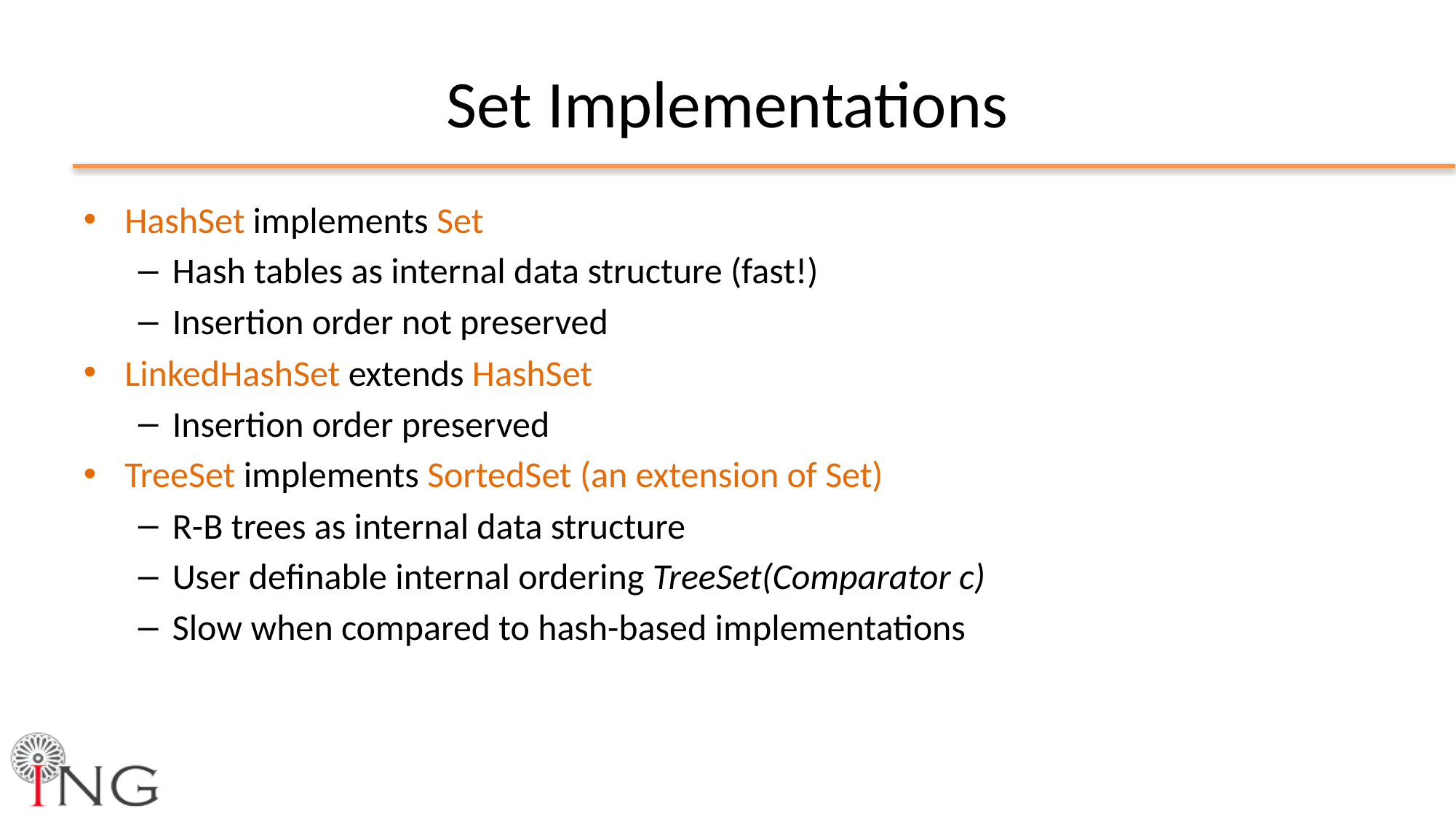

# Set Implementations
HashSet implements Set
Hash tables as internal data structure (fast!)
Insertion order not preserved
LinkedHashSet extends HashSet
Insertion order preserved
TreeSet implements SortedSet (an extension of Set)
R-B trees as internal data structure
User definable internal ordering TreeSet(Comparator c)
Slow when compared to hash-based implementations